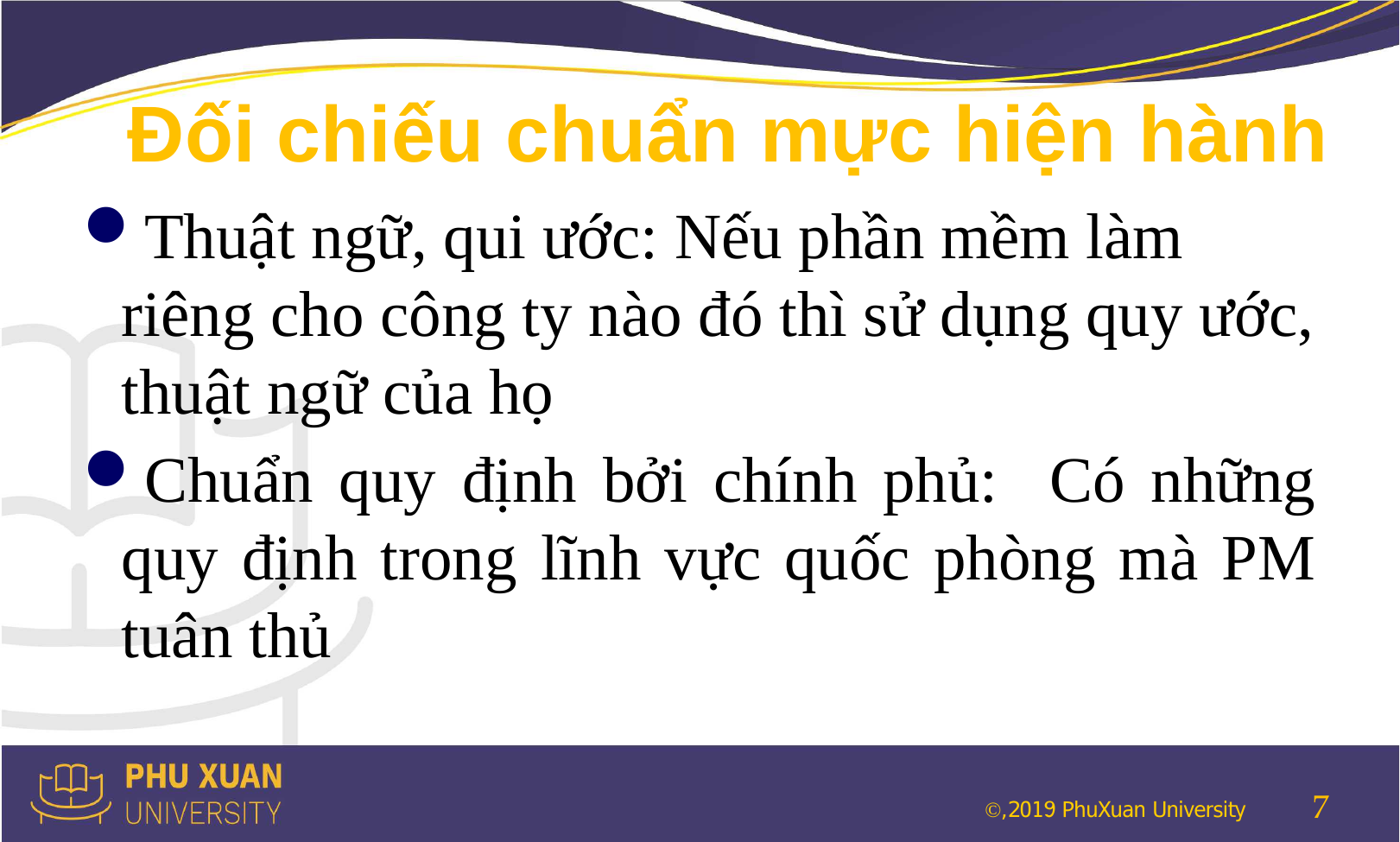

# Đối chiếu chuẩn mực hiện hành
Thuật ngữ, qui ước: Nếu phần mềm làm riêng cho công ty nào đó thì sử dụng quy ước, thuật ngữ của họ
Chuẩn quy định bởi chính phủ:  Có những quy định trong lĩnh vực quốc phòng mà PM tuân thủ

7